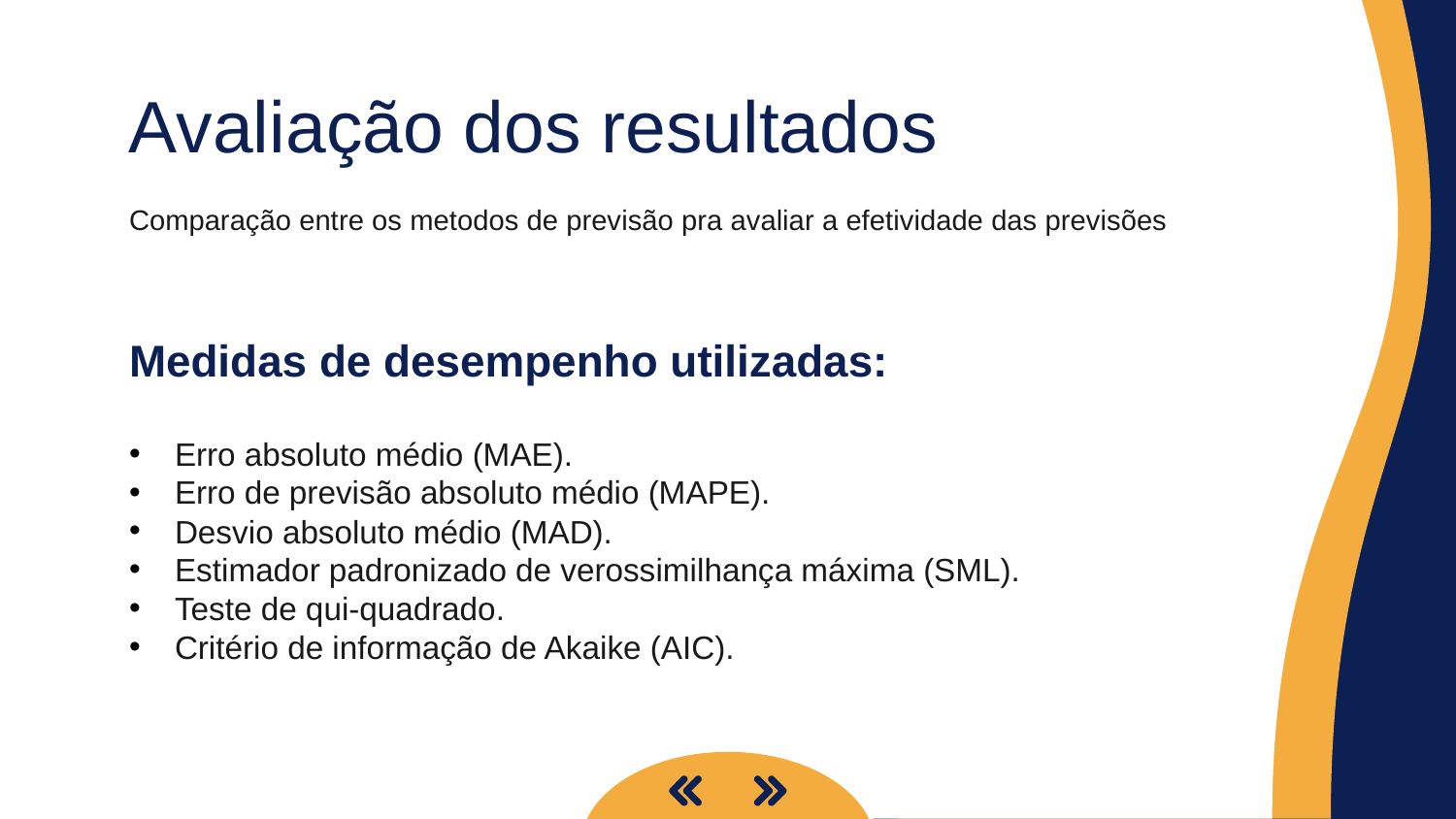

# Avaliação dos resultados
Comparação entre os metodos de previsão pra avaliar a efetividade das previsões
Medidas de desempenho utilizadas:
Erro absoluto médio (MAE).
Erro de previsão absoluto médio (MAPE).
Desvio absoluto médio (MAD).
Estimador padronizado de verossimilhança máxima (SML).
Teste de qui-quadrado.
Critério de informação de Akaike (AIC).